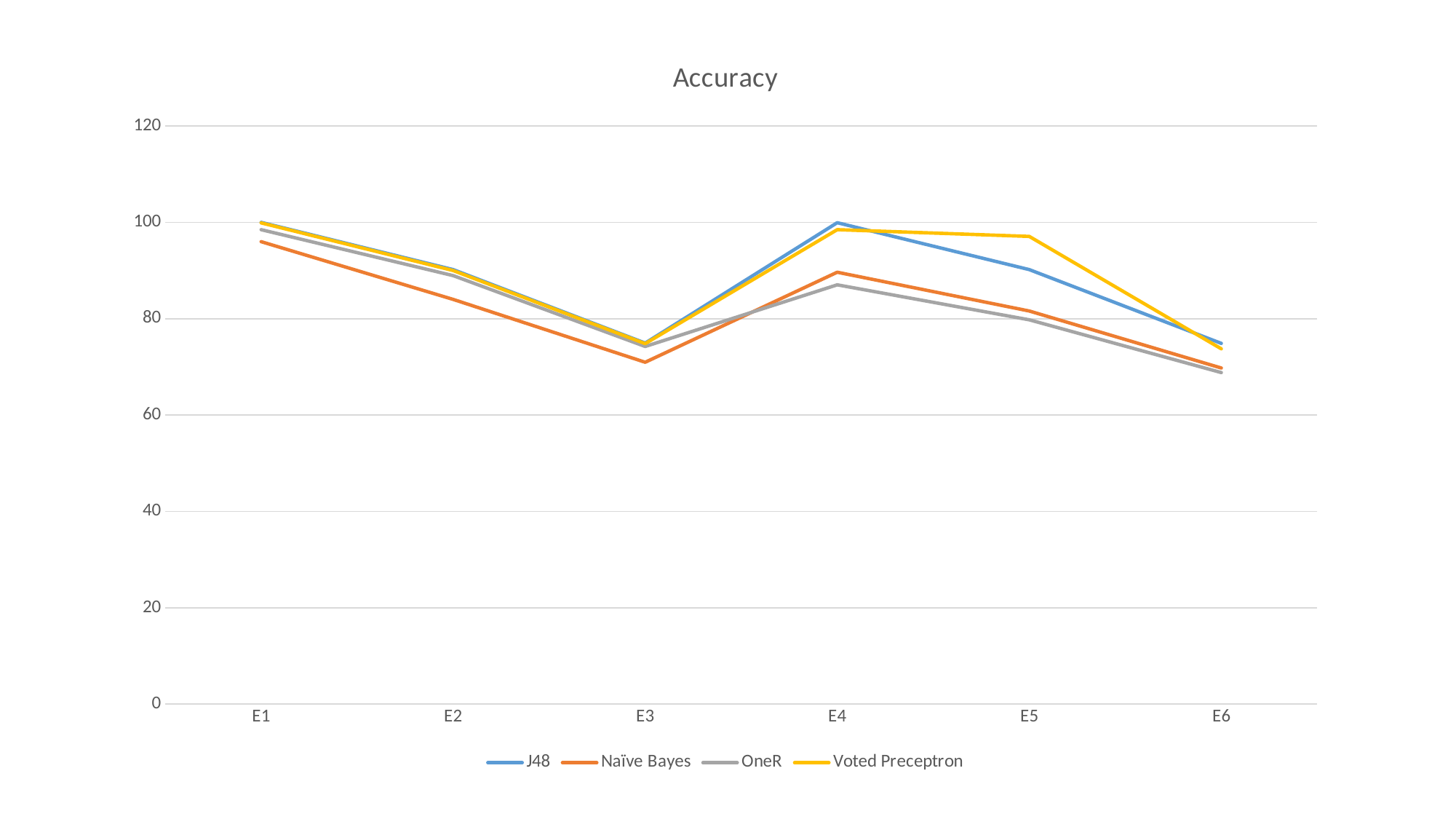

### Chart: Accuracy

| Category | J48 | Naïve Bayes | OneR | Voted Preceptron |
|---|---|---|---|---|
| E1 | 100.0 | 95.98741 | 98.48 | 99.88813 |
| E2 | 90.18874000000001 | 84.00346 | 88.94 | 89.9965 |
| E3 | 74.94233 | 70.95771 | 74.23 | 74.82000000000001 |
| E4 | 99.93008999999998 | 89.64347 | 87.03 | 98.48141 |
| E5 | 90.18874000000001 | 81.59734 | 79.77 | 97.07795 |
| E6 | 74.87941000000001 | 69.75883 | 68.82 | 73.74694 |